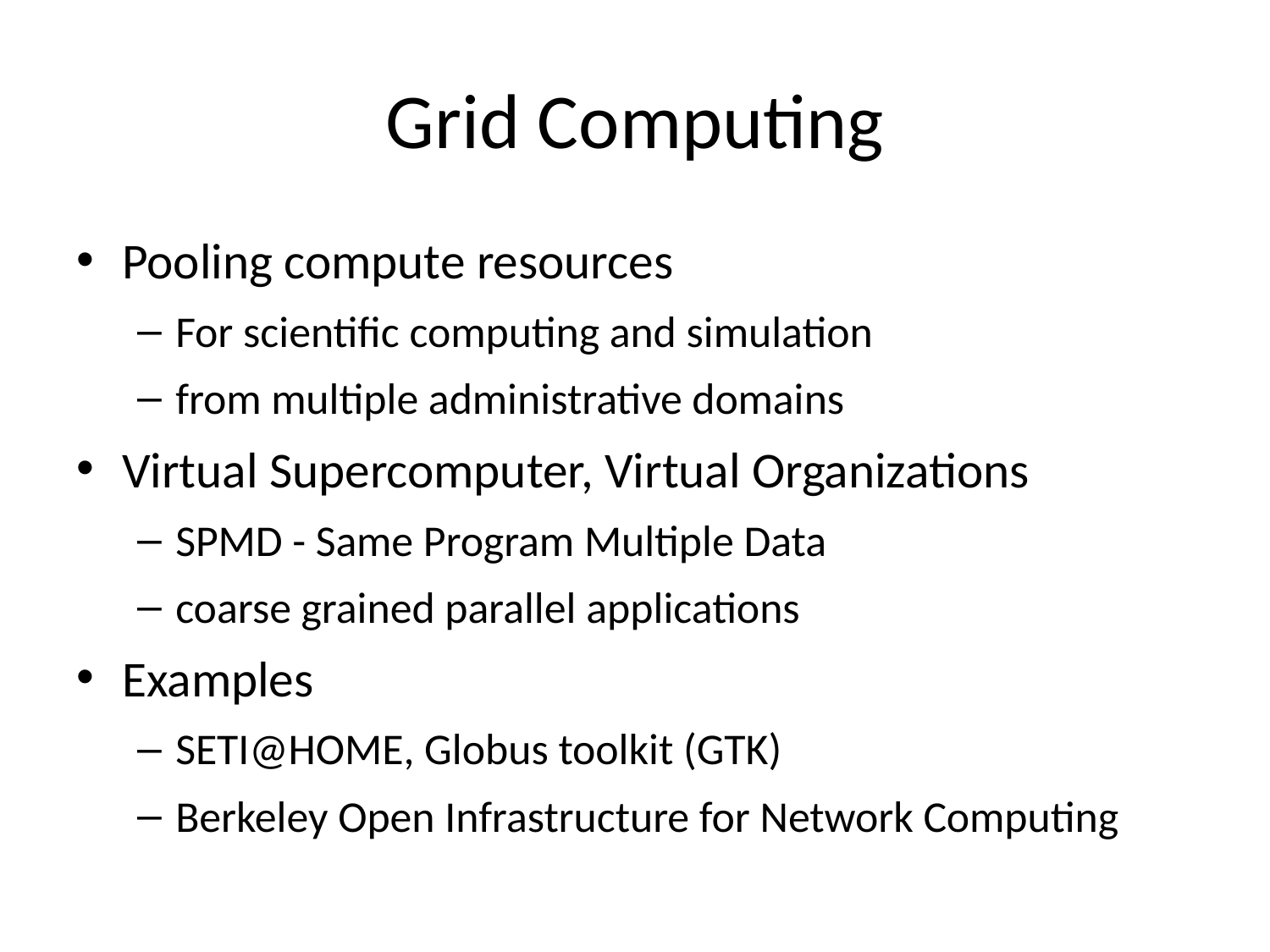

# Grid Computing
Pooling compute resources
For scientific computing and simulation
from multiple administrative domains
Virtual Supercomputer, Virtual Organizations
SPMD - Same Program Multiple Data
coarse grained parallel applications
Examples
SETI@HOME, Globus toolkit (GTK)
Berkeley Open Infrastructure for Network Computing